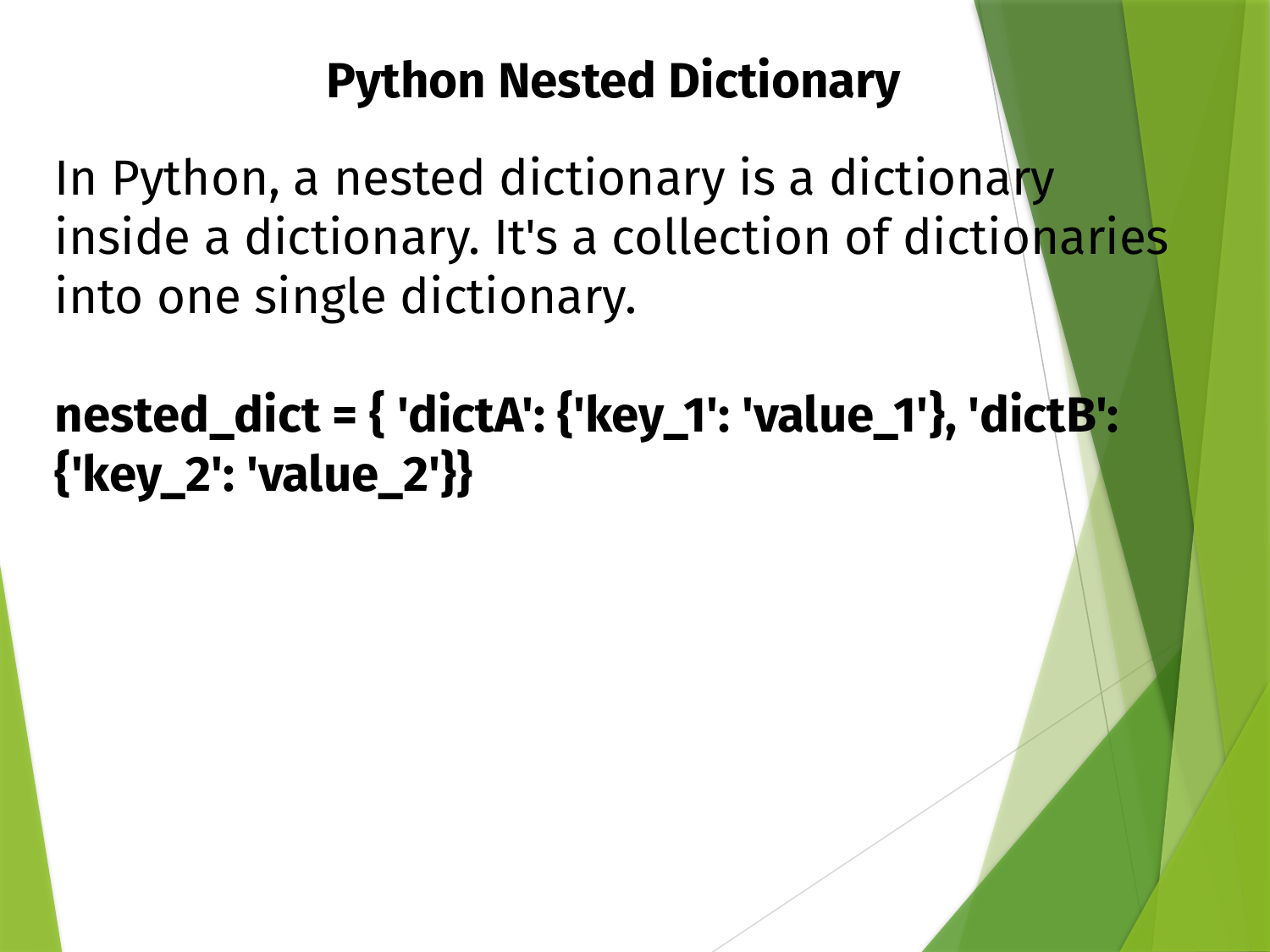

Python Nested Dictionary

In Python, a nested dictionary is a dictionary inside a dictionary. It's a collection of dictionaries into one single dictionary.

nested_dict = { 'dictA': {'key_1': 'value_1'}, 'dictB': {'key_2': 'value_2'}}